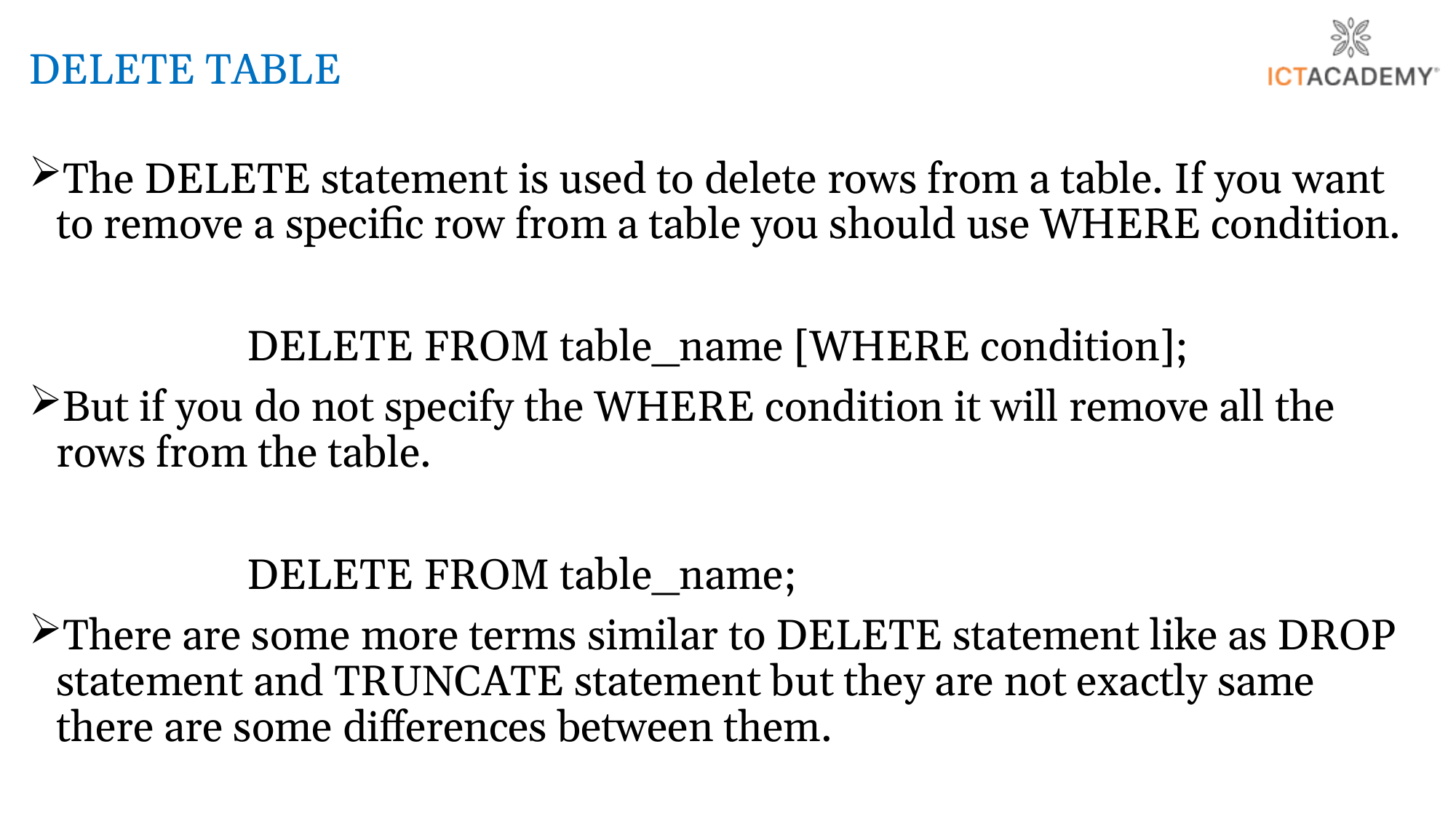

DELETE TABLE

The DELETE statement is used to delete rows from a table. If you want to remove a specific row from a table you should use WHERE condition.

		DELETE FROM table_name [WHERE condition];
But if you do not specify the WHERE condition it will remove all the rows from the table.

		DELETE FROM table_name;
There are some more terms similar to DELETE statement like as DROP statement and TRUNCATE statement but they are not exactly same there are some differences between them.